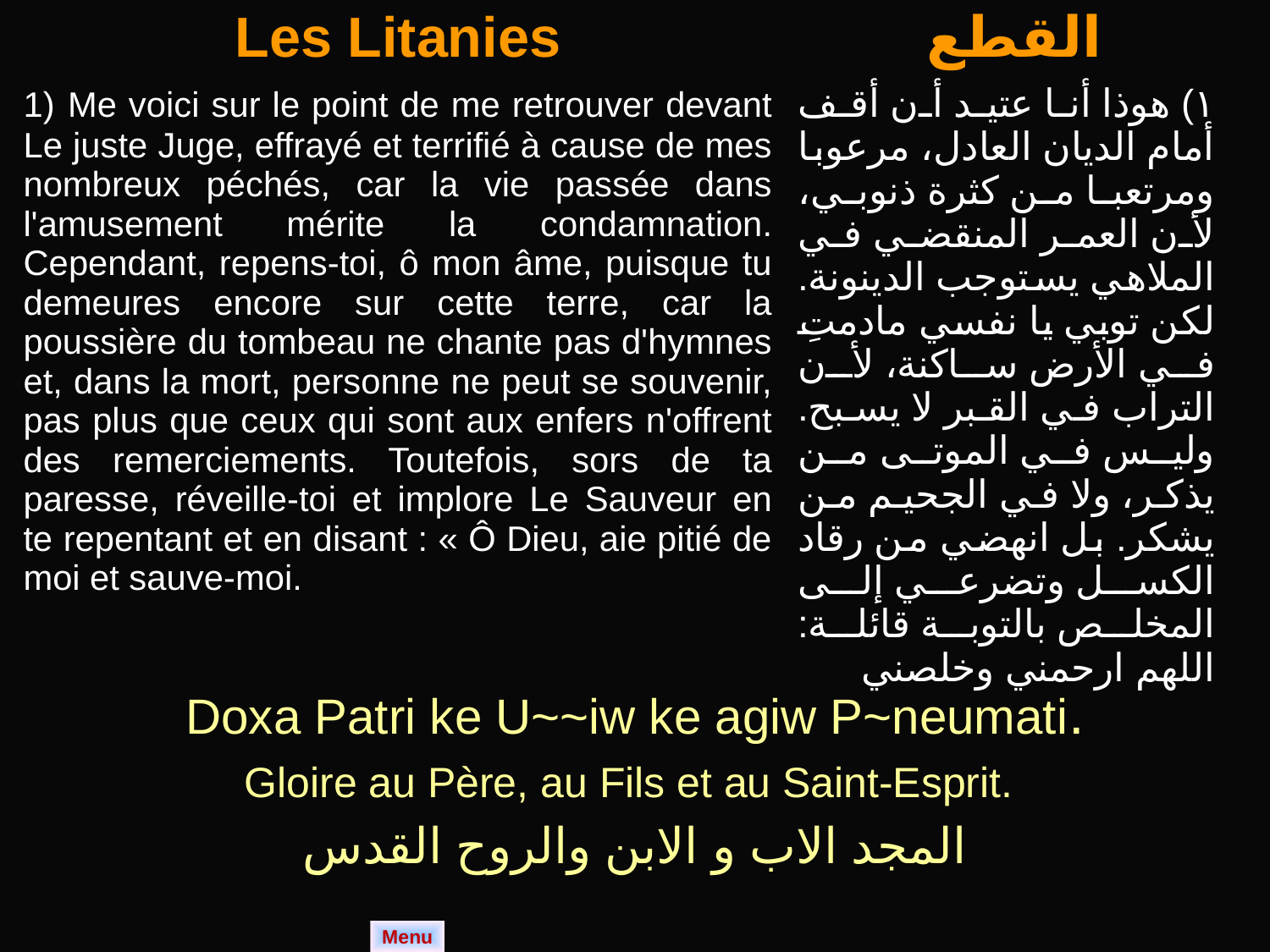

| Les Litanies | القطع |
| --- | --- |
| 1) Me voici sur le point de me retrouver devant Le juste Juge, effrayé et terrifié à cause de mes nombreux péchés, car la vie passée dans l'amusement mérite la condamnation. Cependant, repens-toi, ô mon âme, puisque tu demeures encore sur cette terre, car la poussière du tombeau ne chante pas d'hymnes et, dans la mort, personne ne peut se souvenir, pas plus que ceux qui sont aux enfers n'offrent des remerciements. Toutefois, sors de ta paresse, réveille-toi et implore Le Sauveur en te repentant et en disant : « Ô Dieu, aie pitié de moi et sauve-moi. | ١) هوذا أنا عتيد أن أقف أمام الديان العادل، مرعوبا ومرتعبا من كثرة ذنوبي، لأن العمر المنقضي في الملاهي يستوجب الدينونة. لكن توبي يا نفسي مادمتِ في الأرض ساكنة، لأن التراب في القبر لا يسبح. وليس في الموتى من يذكر، ولا في الجحيم من يشكر. بل انهضي من رقاد الكسل وتضرعي إلى المخلص بالتوبة قائلة: اللهم ارحمني وخلصني |
| Doxa Patri ke U~~iw ke agiw P~neumati. |
| --- |
| Gloire au Père, au Fils et au Saint-Esprit. |
| المجد الاب و الابن والروح القدس |
Menu